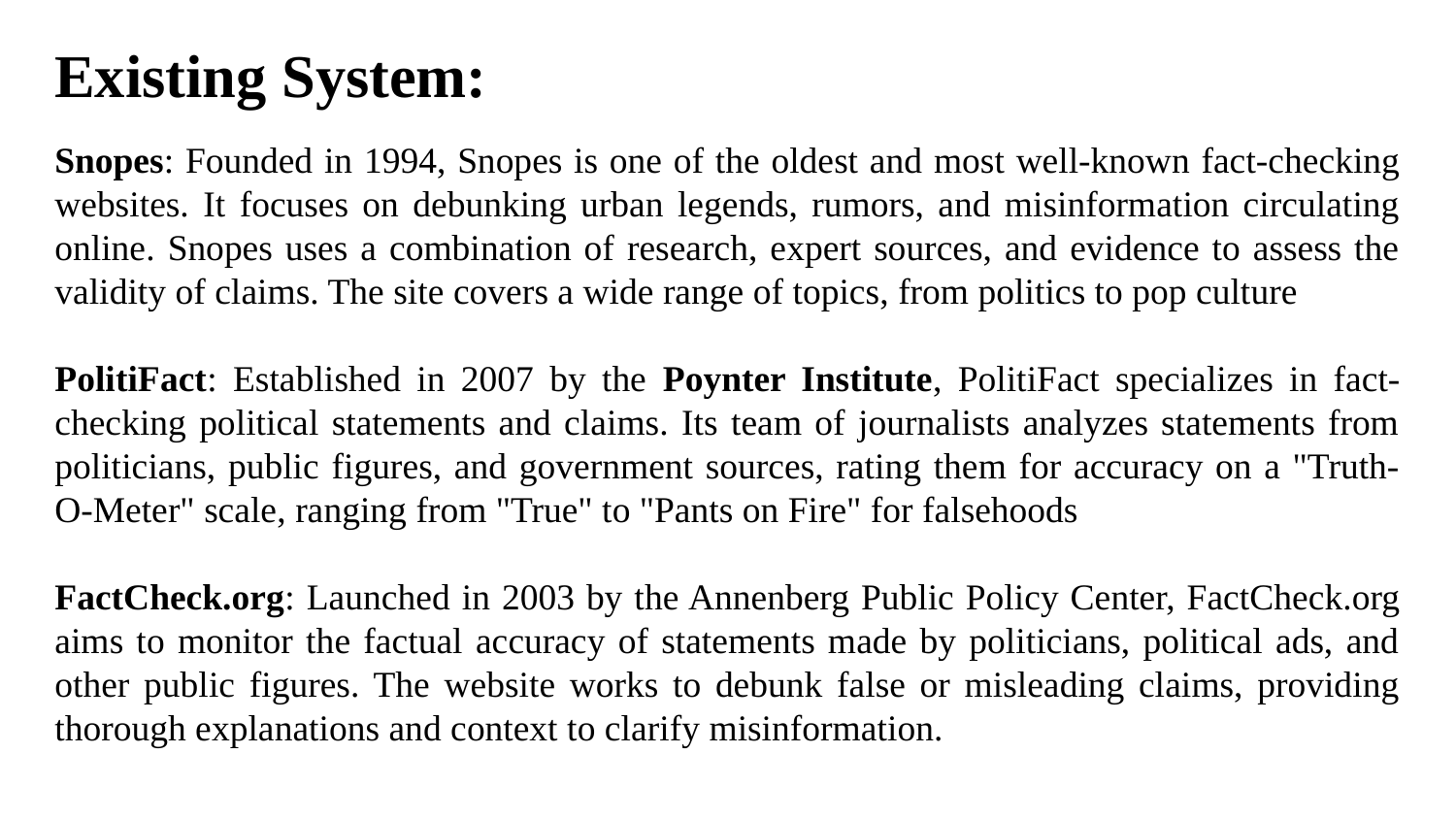

Existing System:

Snopes: Founded in 1994, Snopes is one of the oldest and most well-known fact-checking websites. It focuses on debunking urban legends, rumors, and misinformation circulating online. Snopes uses a combination of research, expert sources, and evidence to assess the validity of claims. The site covers a wide range of topics, from politics to pop culture

PolitiFact: Established in 2007 by the Poynter Institute, PolitiFact specializes in fact-checking political statements and claims. Its team of journalists analyzes statements from politicians, public figures, and government sources, rating them for accuracy on a "Truth-O-Meter" scale, ranging from "True" to "Pants on Fire" for falsehoods

FactCheck.org: Launched in 2003 by the Annenberg Public Policy Center, FactCheck.org aims to monitor the factual accuracy of statements made by politicians, political ads, and other public figures. The website works to debunk false or misleading claims, providing thorough explanations and context to clarify misinformation.